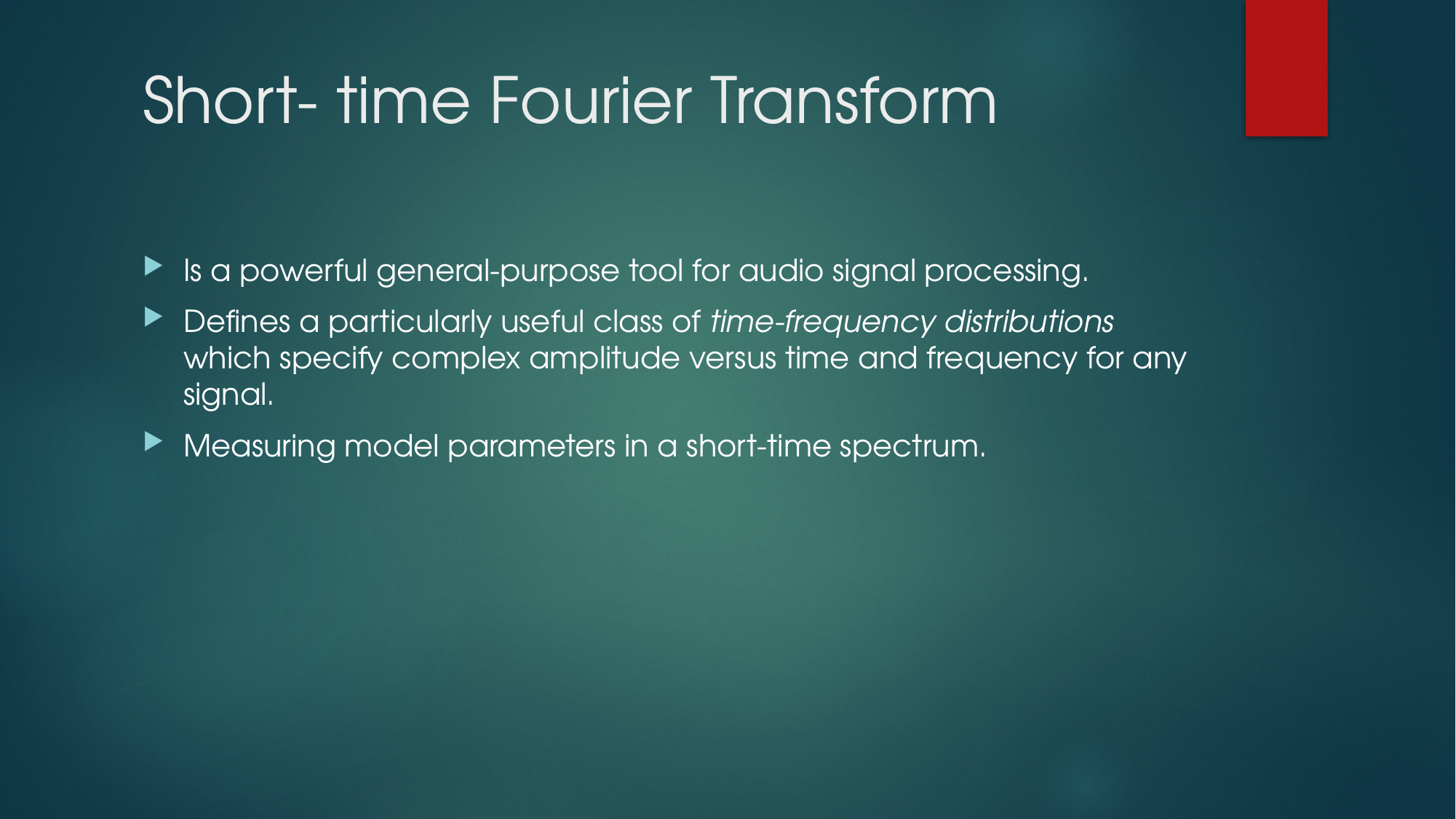

# Short- time Fourier Transform
Is a powerful general-purpose tool for audio signal processing.
Defines a particularly useful class of time-frequency distributions which specify complex amplitude versus time and frequency for any signal.
Measuring model parameters in a short-time spectrum.